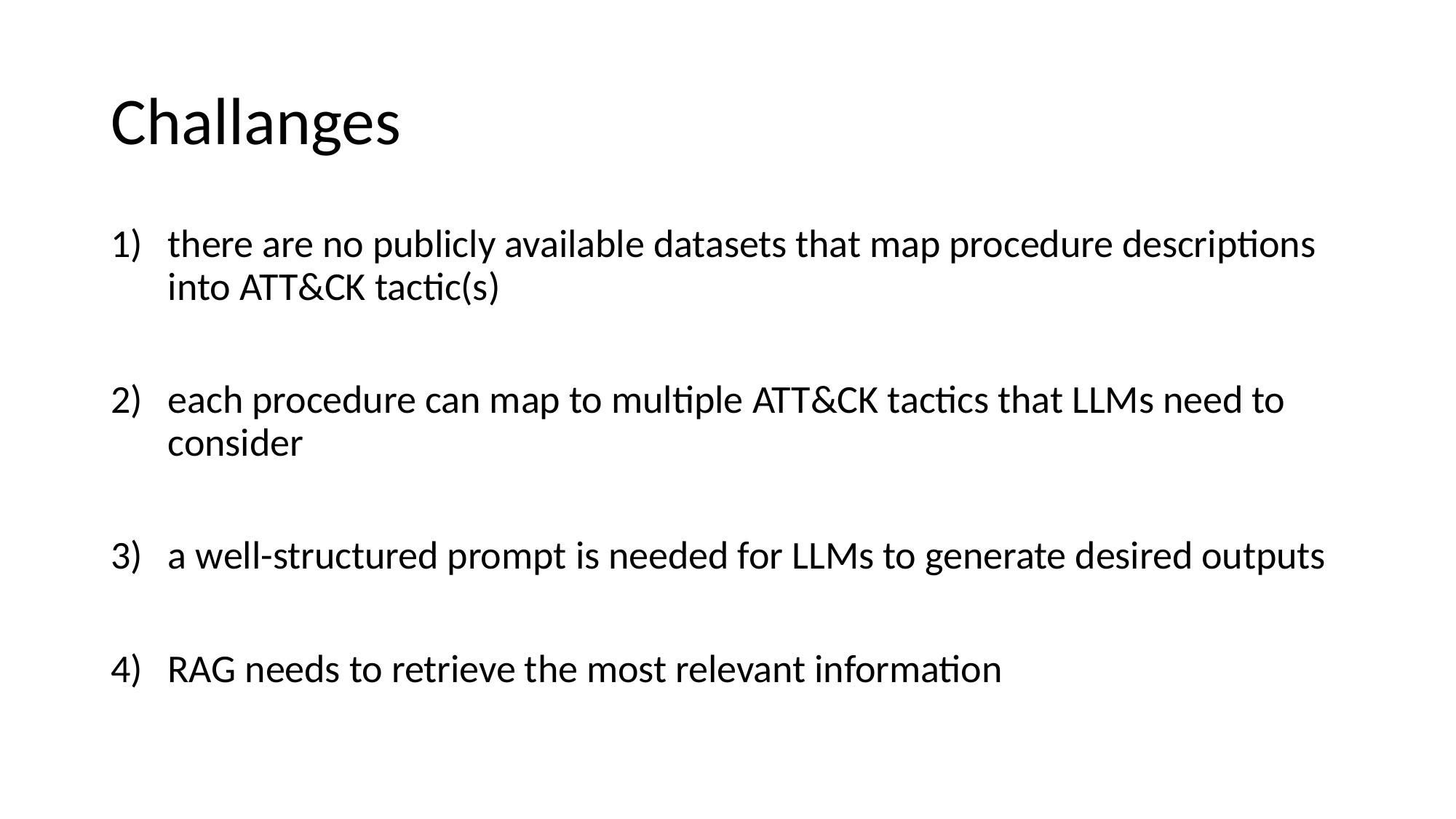

# Challanges
there are no publicly available datasets that map procedure descriptions into ATT&CK tactic(s)

each procedure can map to multiple ATT&CK tactics that LLMs need to consider

a well-structured prompt is needed for LLMs to generate desired outputs

RAG needs to retrieve the most relevant information